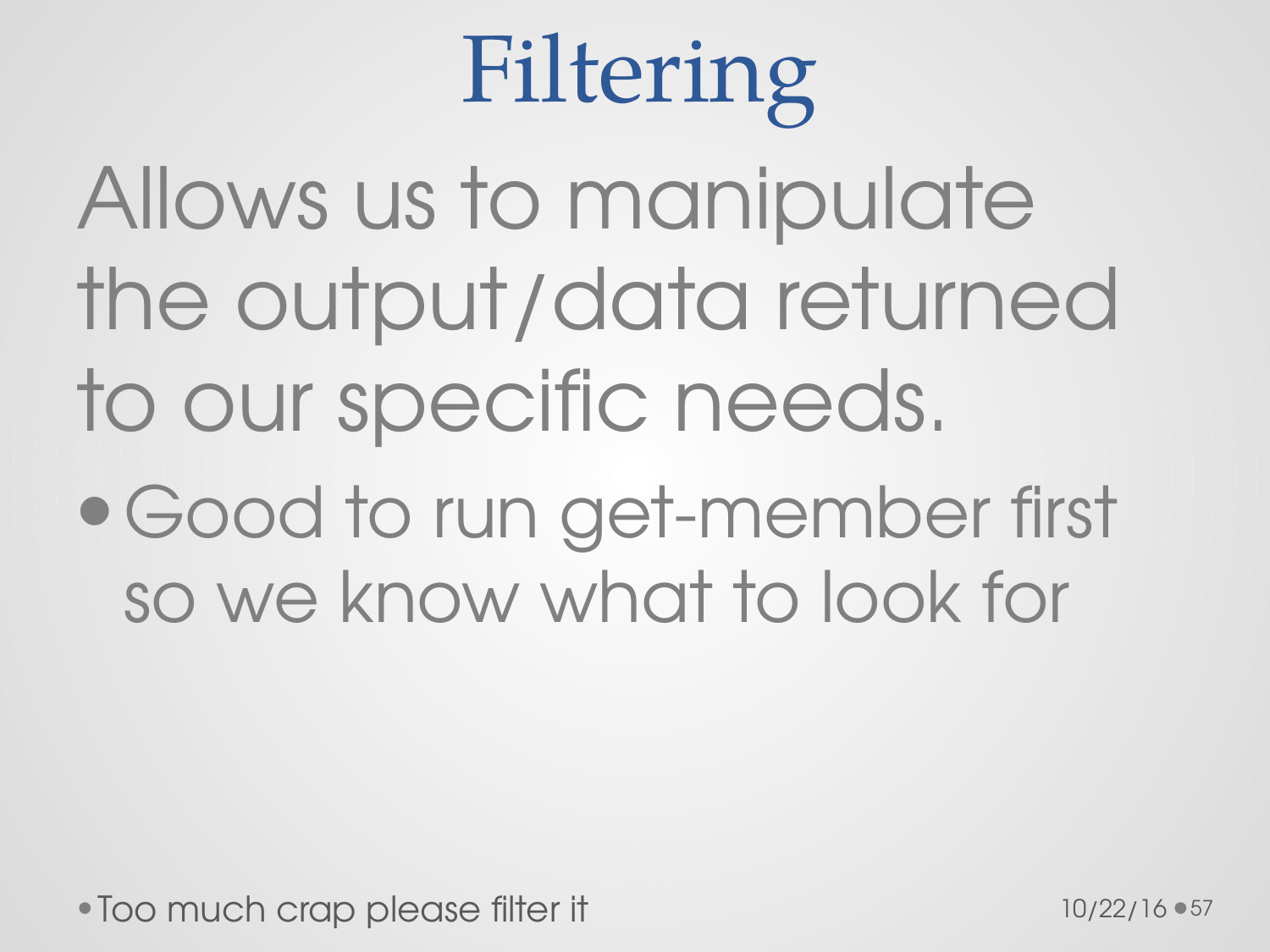

# Filtering
Allows us to manipulate the output/data returned to our specific needs.
Good to run get-member first so we know what to look for
Too much crap please filter it
10/22/16
57